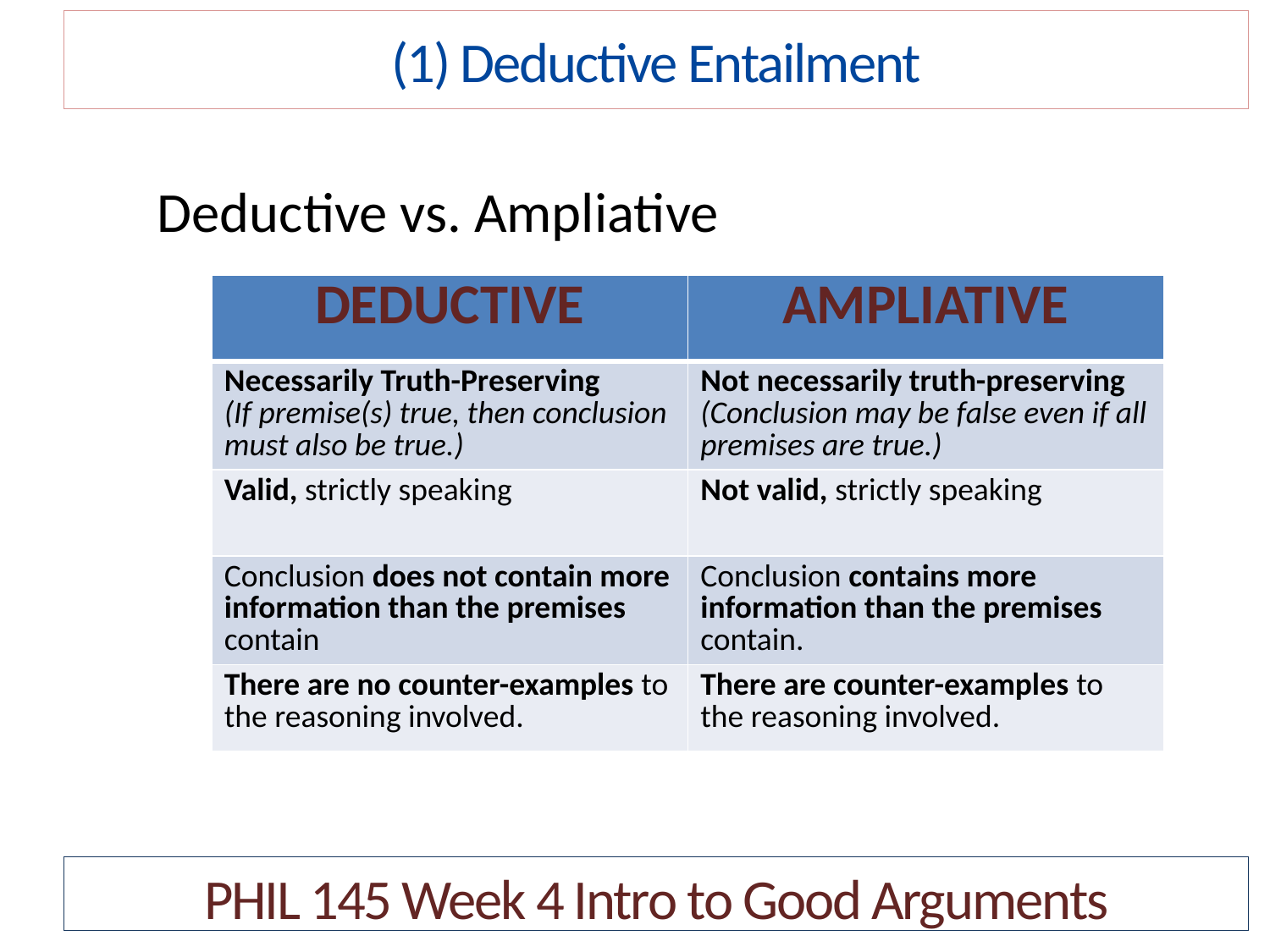

(1) Deductive Entailment
Deductive vs. Ampliative
| DEDUCTIVE | AMPLIATIVE |
| --- | --- |
| Necessarily Truth-Preserving (If premise(s) true, then conclusion must also be true.) | Not necessarily truth-preserving (Conclusion may be false even if all premises are true.) |
| Valid, strictly speaking | Not valid, strictly speaking |
| Conclusion does not contain more information than the premises contain | Conclusion contains more information than the premises contain. |
| There are no counter-examples to the reasoning involved. | There are counter-examples to the reasoning involved. |
PHIL 145 Week 4 Intro to Good Arguments